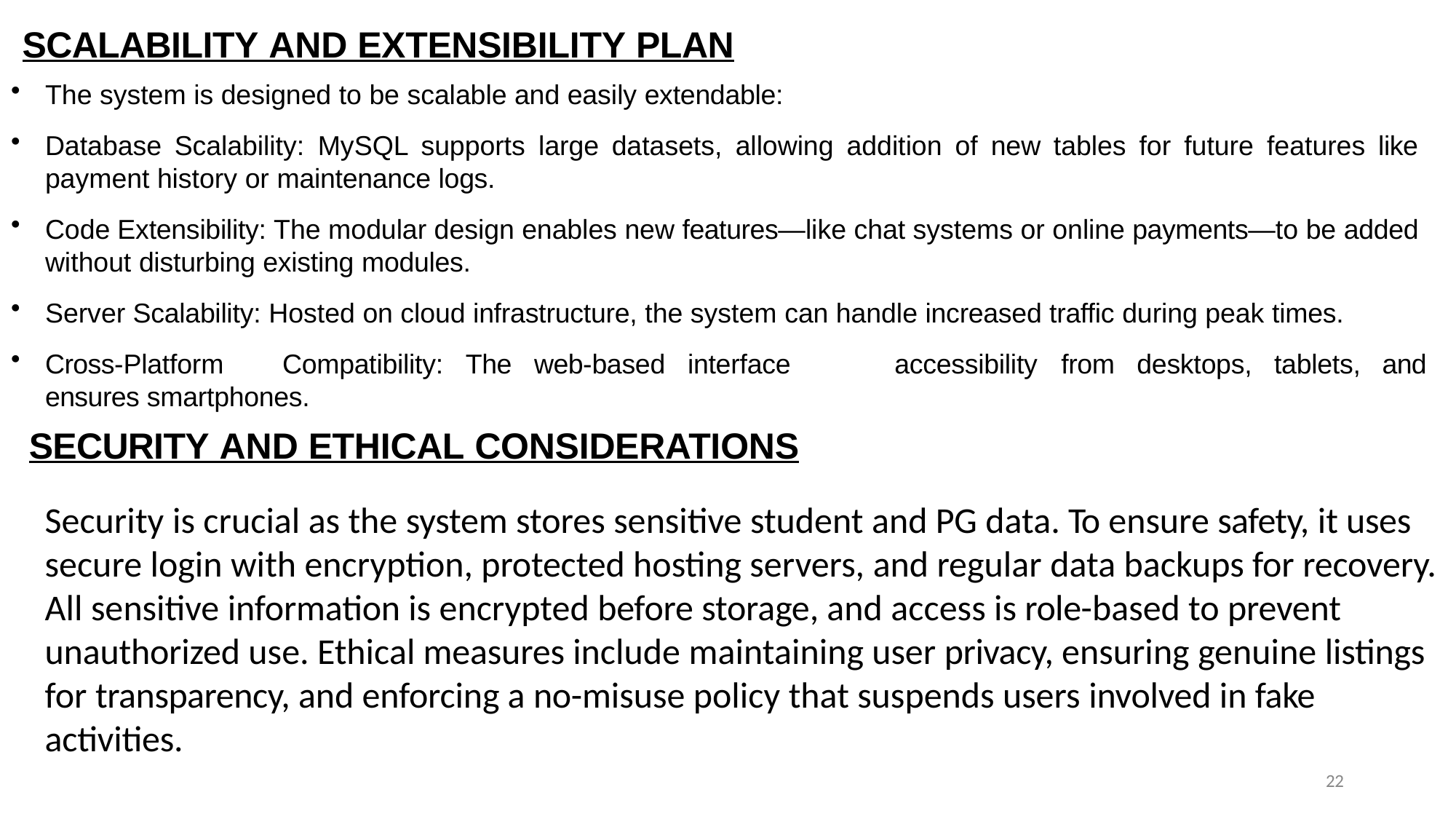

# SCALABILITY AND EXTENSIBILITY PLAN
The system is designed to be scalable and easily extendable:
Database Scalability: MySQL supports large datasets, allowing addition of new tables for future features like payment history or maintenance logs.
Code Extensibility: The modular design enables new features—like chat systems or online payments—to be added without disturbing existing modules.
Server Scalability: Hosted on cloud infrastructure, the system can handle increased traffic during peak times.
Cross-Platform	Compatibility:	The	web-based	interface	ensures smartphones.
SECURITY AND ETHICAL CONSIDERATIONS
accessibility	from	desktops,	tablets,	and
Security is crucial as the system stores sensitive student and PG data. To ensure safety, it uses secure login with encryption, protected hosting servers, and regular data backups for recovery. All sensitive information is encrypted before storage, and access is role-based to prevent unauthorized use. Ethical measures include maintaining user privacy, ensuring genuine listings for transparency, and enforcing a no-misuse policy that suspends users involved in fake activities.
22